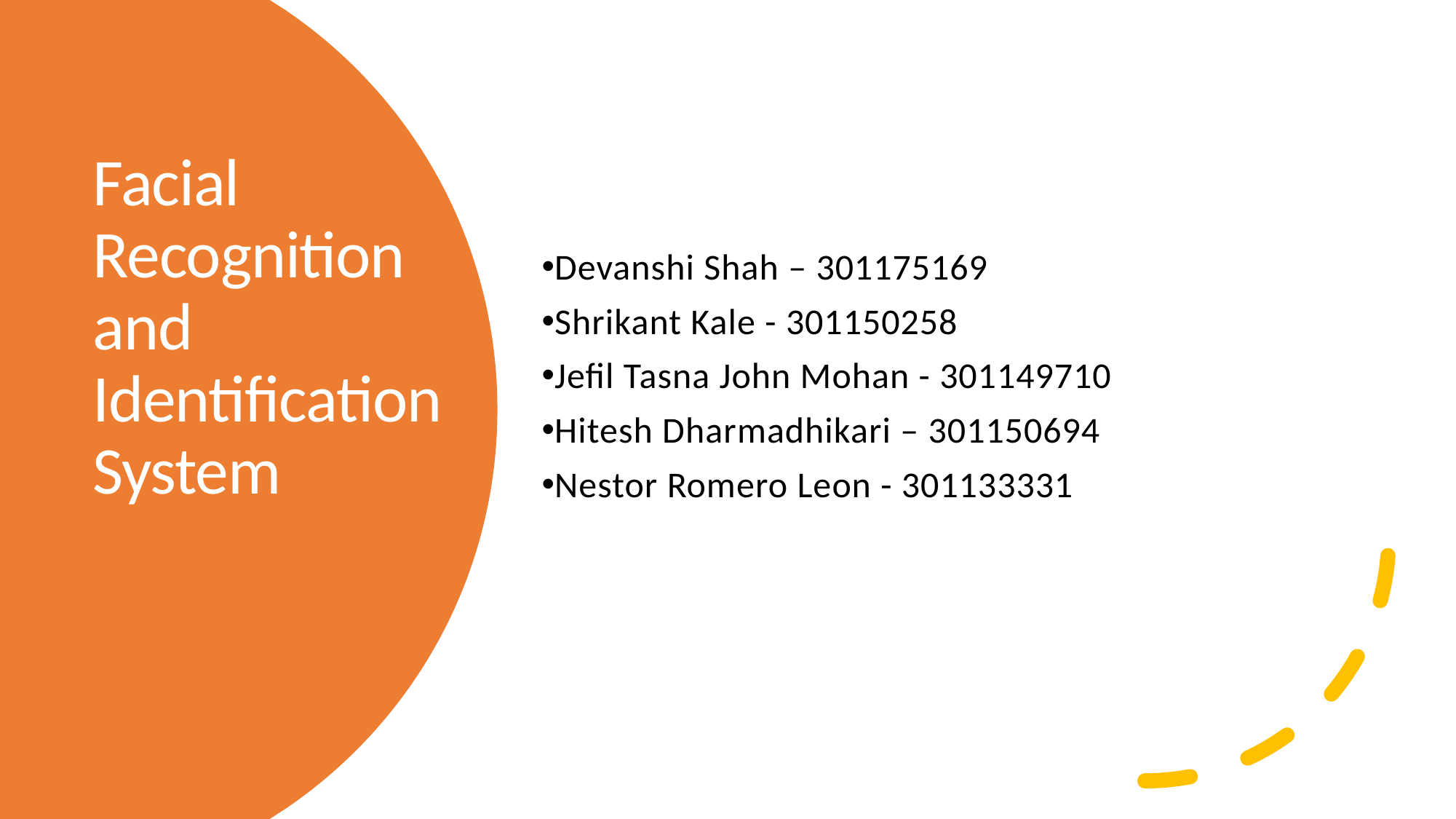

Devanshi Shah – 301175169
Shrikant Kale - 301150258
Jefil Tasna John Mohan - 301149710
Hitesh Dharmadhikari – 301150694
Nestor Romero Leon - 301133331

# Facial Recognition and Identification System